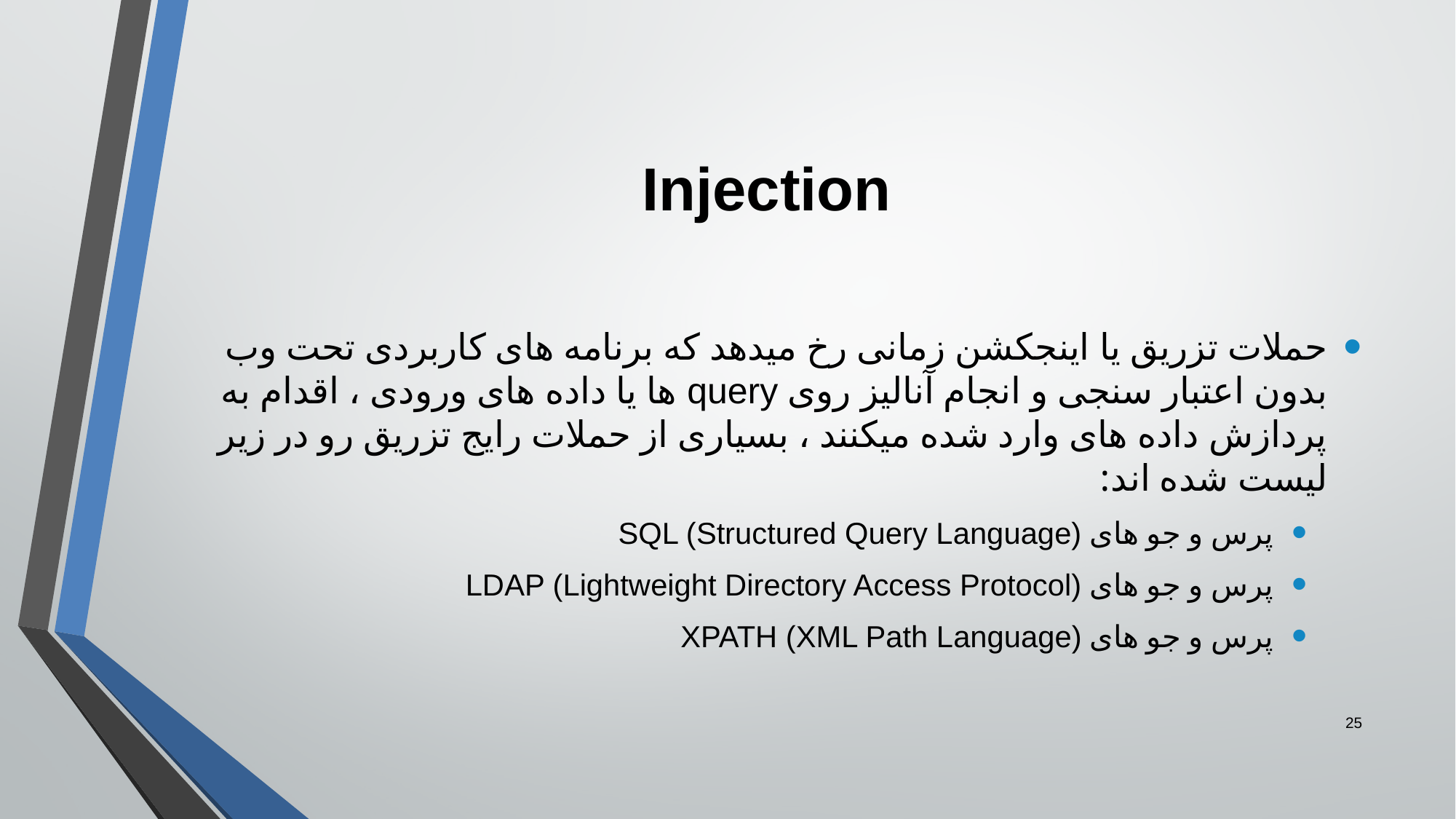

Injection
حملات تزریق یا اینجکشن زمانی رخ میدهد که برنامه های کاربردی تحت وب بدون اعتبار سنجی و انجام آنالیز روی query ها یا داده های ورودی ، اقدام به پردازش داده های وارد شده میکنند ، بسیاری از حملات رایج تزریق رو در زیر لیست شده اند:
پرس و جو های SQL (Structured Query Language)
پرس و جو های LDAP (Lightweight Directory Access Protocol)
پرس و جو های XPATH (XML Path Language)

25